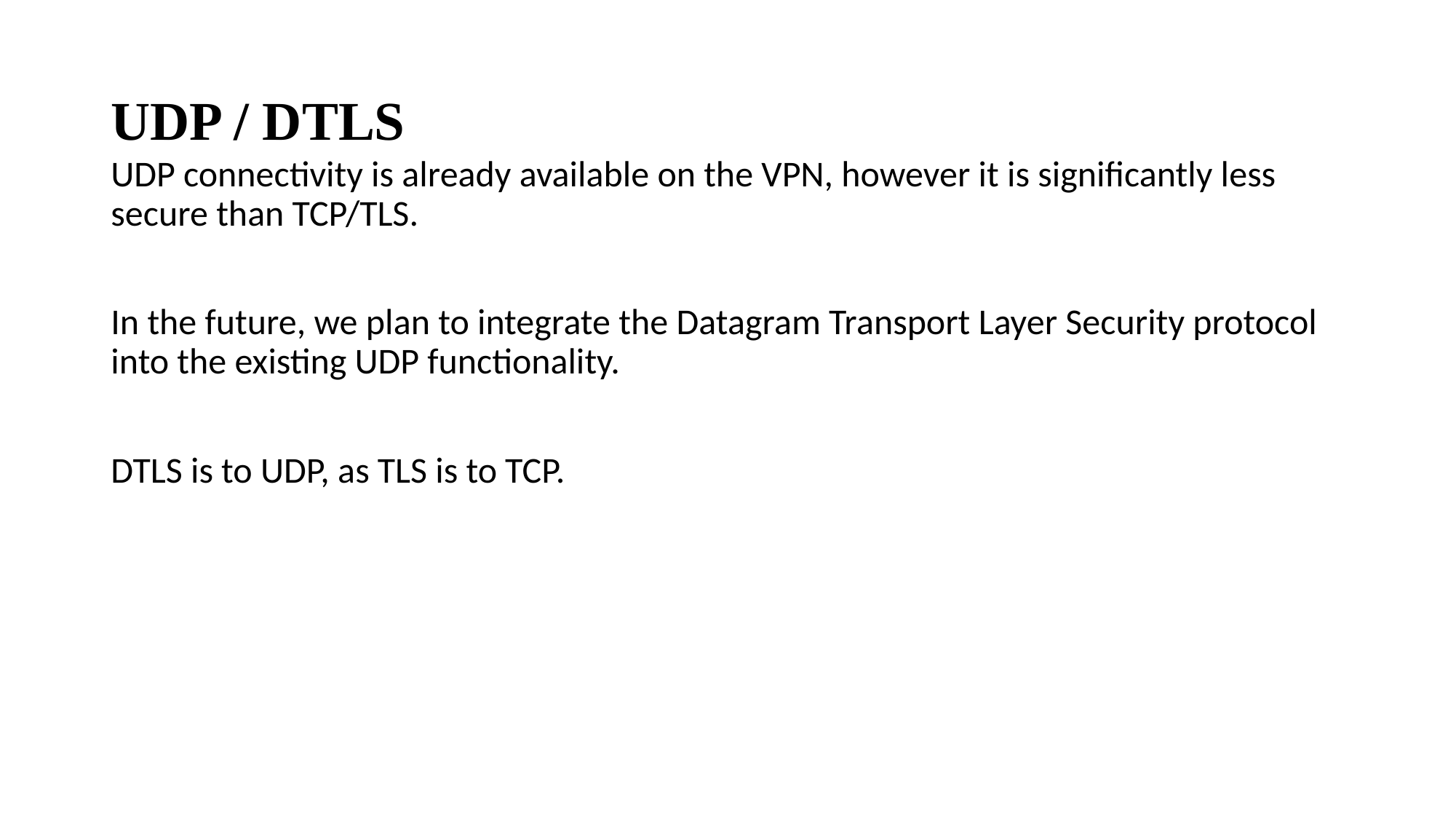

# UDP / DTLS
UDP connectivity is already available on the VPN, however it is significantly less secure than TCP/TLS.

In the future, we plan to integrate the Datagram Transport Layer Security protocol into the existing UDP functionality.

DTLS is to UDP, as TLS is to TCP.